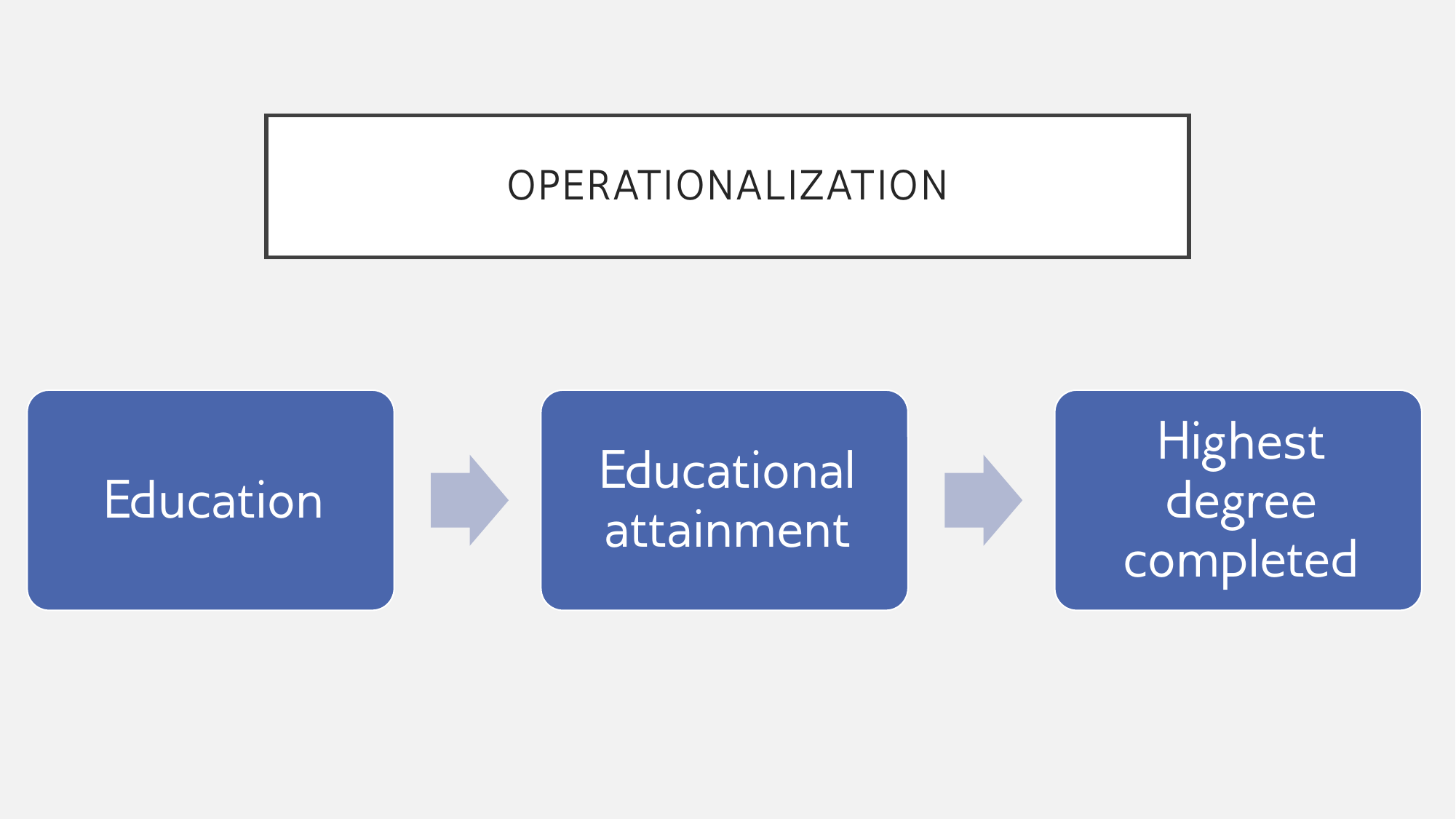

# Operationalization
Education

Educational attainment

Highest degree completed